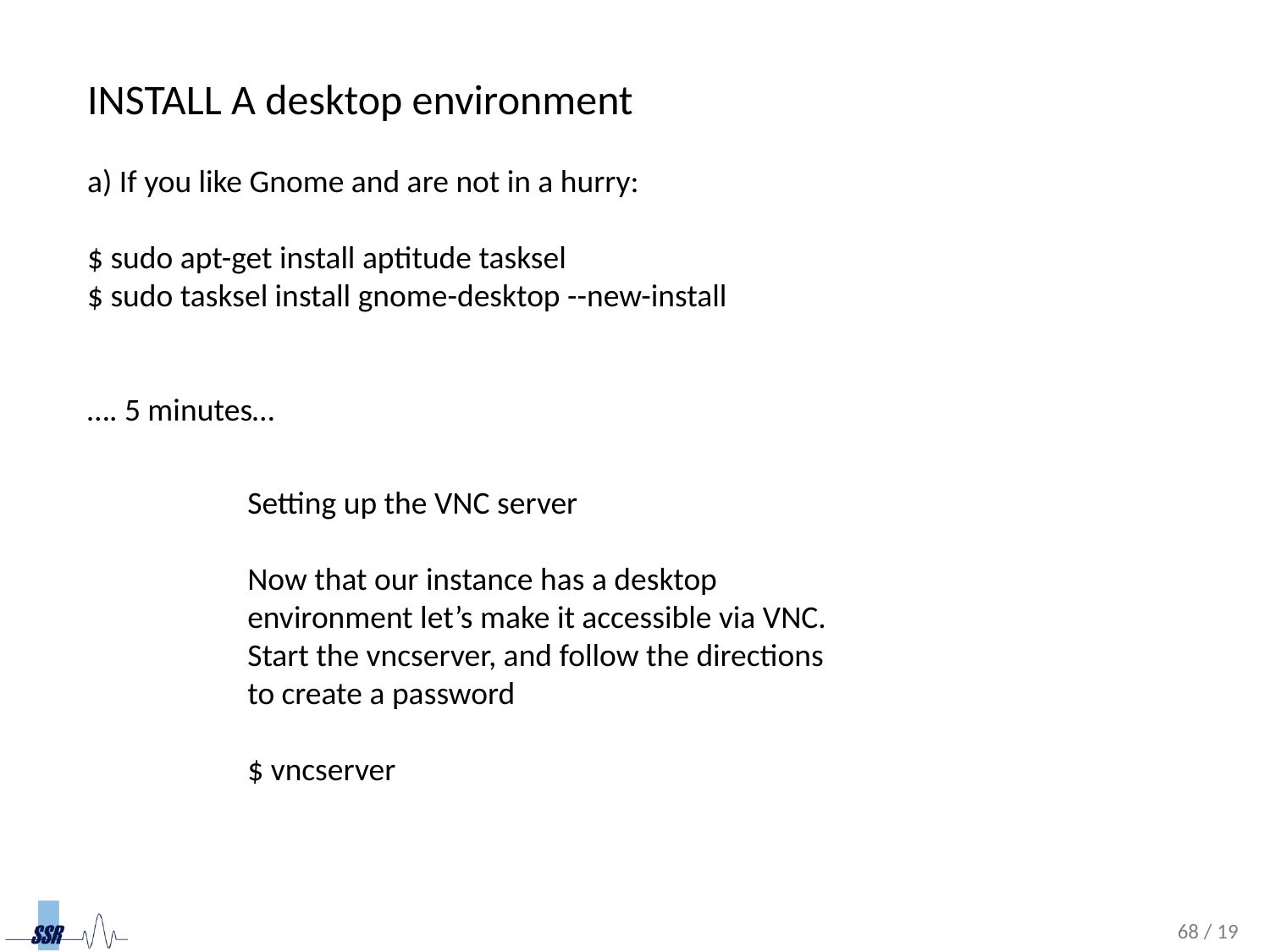

INSTALL A desktop environment

a) If you like Gnome and are not in a hurry:

$ sudo apt-get install aptitude tasksel
$ sudo tasksel install gnome-desktop --new-install

…. 5 minutes…
Setting up the VNC server

Now that our instance has a desktop environment let’s make it accessible via VNC. Start the vncserver, and follow the directions to create a password

$ vncserver